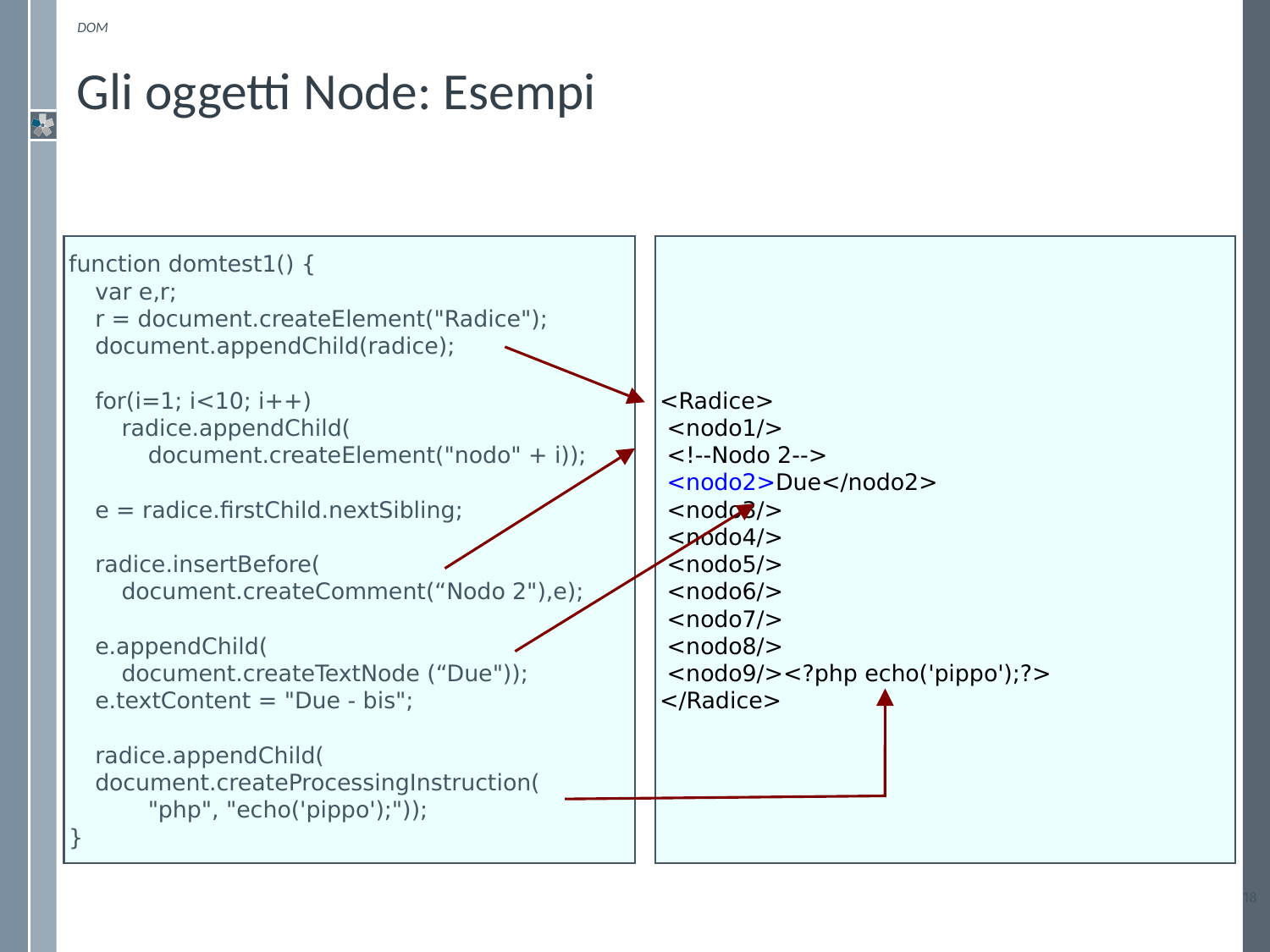

DOM
# Gli oggetti Node: Esempi
function domtest1() {
	var e,r;
	r = document.createElement("Radice");
	document.appendChild(radice);

	for(i=1; i<10; i++)
		radice.appendChild(
			document.createElement("nodo" + i));

	e = radice.firstChild.nextSibling;

	radice.insertBefore(
		document.createComment(“Nodo 2"),e);

	e.appendChild(
		document.createTextNode (“Due"));
	e.textContent = "Due - bis";

	radice.appendChild(
	document.createProcessingInstruction(
			"php", "echo('pippo');"));
}
<Radice>
 <nodo1/>
 <!--Nodo 2-->
 <nodo2>Due</nodo2>
 <nodo3/>
 <nodo4/>
 <nodo5/>
 <nodo6/>
 <nodo7/>
 <nodo8/>
 <nodo9/><?php echo('pippo');?>
</Radice>

18